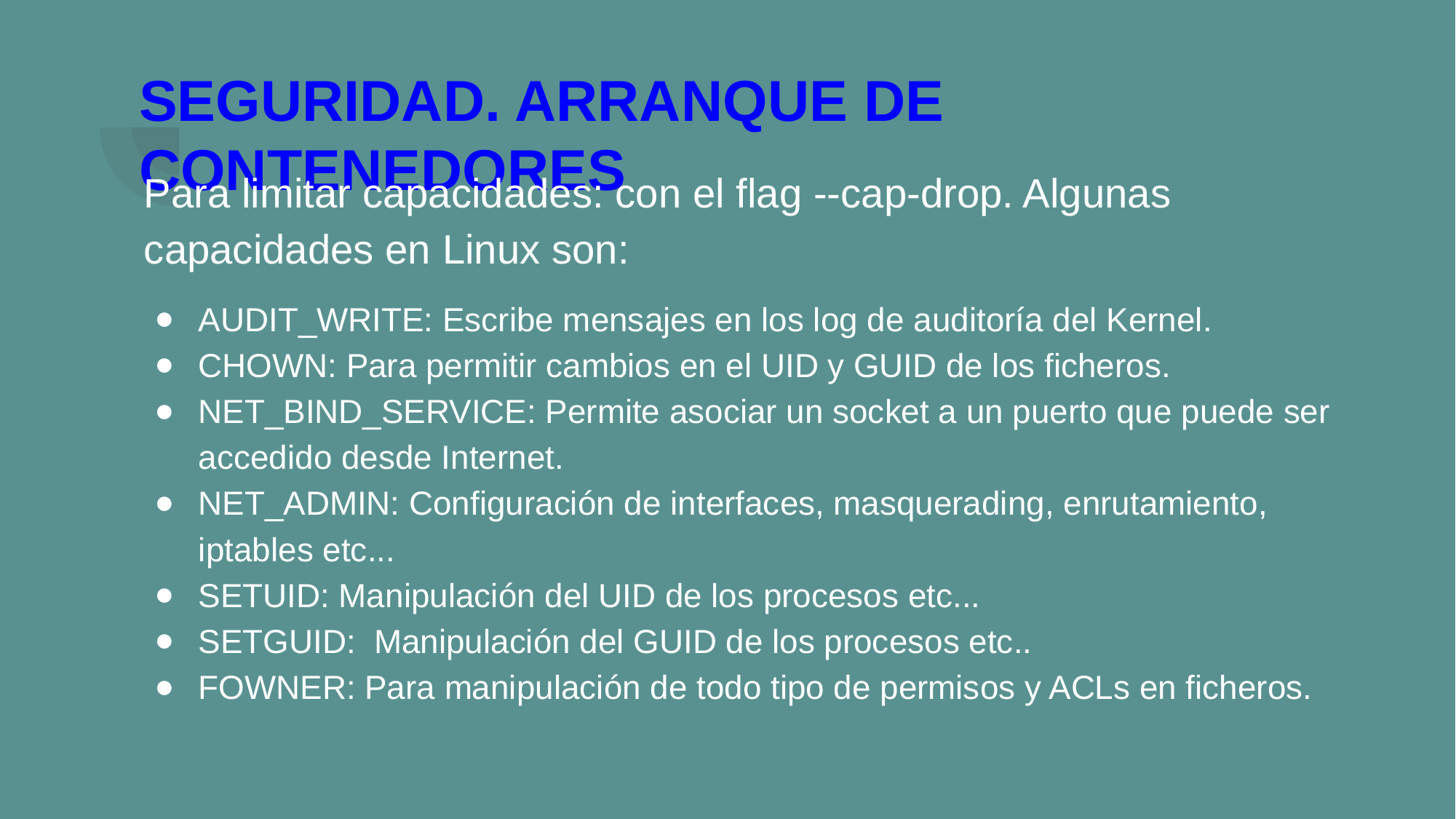

# SEGURIDAD. ARRANQUE DE CONTENEDORES
Para limitar capacidades: con el flag --cap-drop. Algunas capacidades en Linux son:
AUDIT_WRITE: Escribe mensajes en los log de auditoría del Kernel.
CHOWN: Para permitir cambios en el UID y GUID de los ficheros.
NET_BIND_SERVICE: Permite asociar un socket a un puerto que puede ser accedido desde Internet.
NET_ADMIN: Configuración de interfaces, masquerading, enrutamiento, iptables etc...
SETUID: Manipulación del UID de los procesos etc...
SETGUID:  Manipulación del GUID de los procesos etc..
FOWNER: Para manipulación de todo tipo de permisos y ACLs en ficheros.